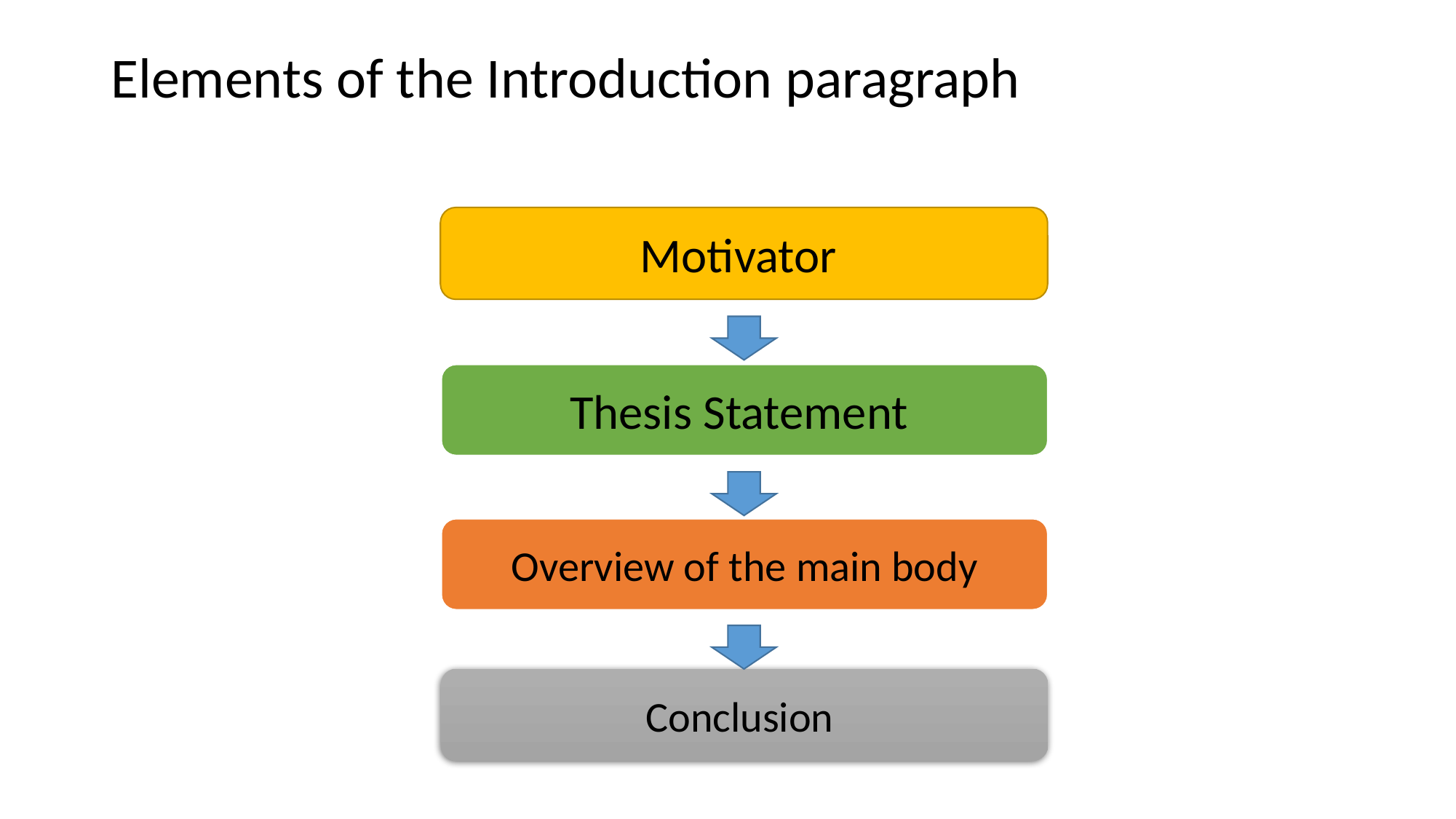

# Elements of the Introduction paragraph
Motivator

Thesis Statement

Overview of the main body

Conclusion